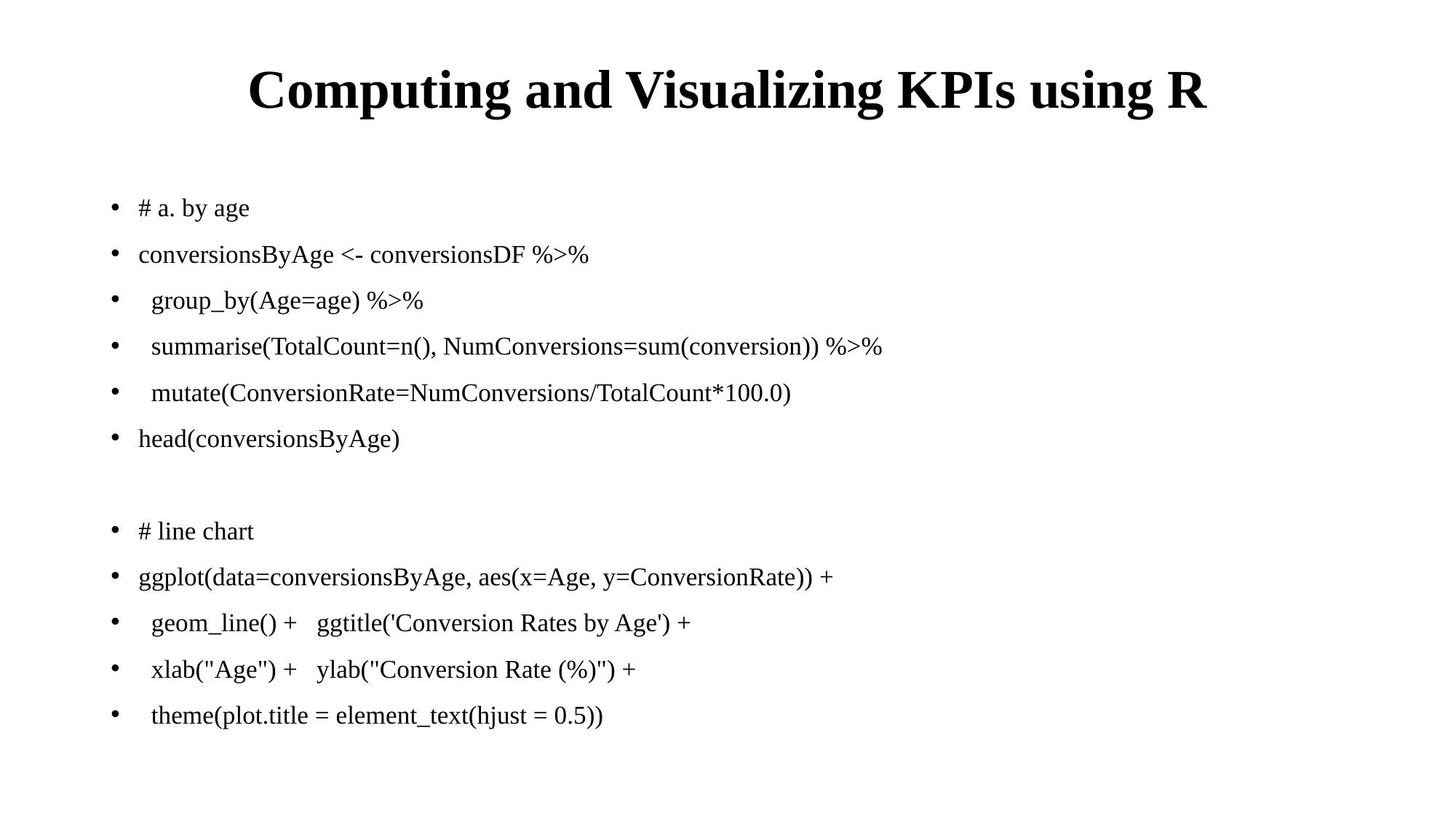

# Computing and Visualizing KPIs using R
# a. by age
conversionsByAge <- conversionsDF %>%
  group_by(Age=age) %>%
  summarise(TotalCount=n(), NumConversions=sum(conversion)) %>%
  mutate(ConversionRate=NumConversions/TotalCount*100.0)
head(conversionsByAge)

# line chart
ggplot(data=conversionsByAge, aes(x=Age, y=ConversionRate)) +
  geom_line() +   ggtitle('Conversion Rates by Age') +
  xlab("Age") +   ylab("Conversion Rate (%)") +
  theme(plot.title = element_text(hjust = 0.5))